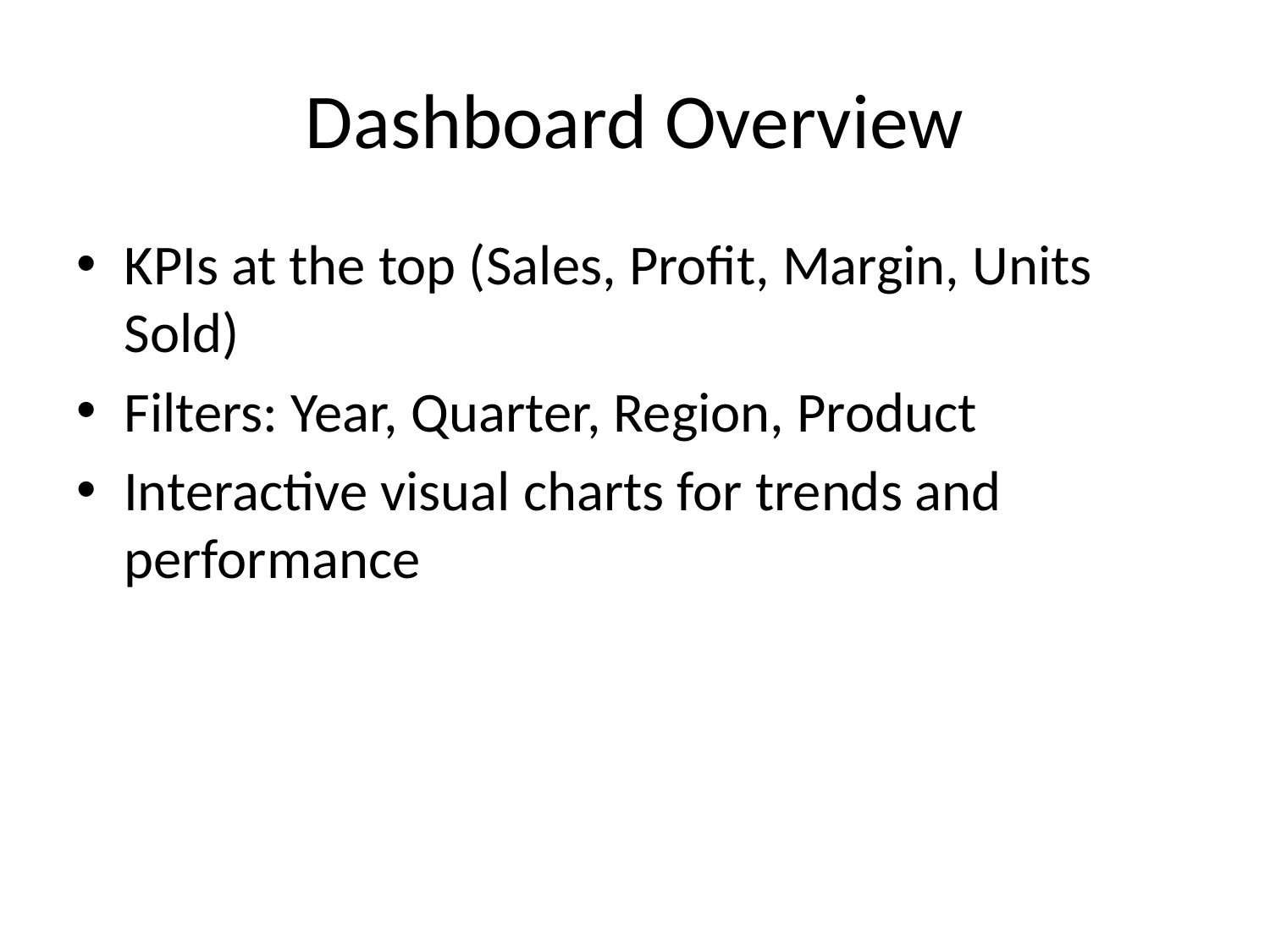

# Dashboard Overview
KPIs at the top (Sales, Profit, Margin, Units Sold)
Filters: Year, Quarter, Region, Product
Interactive visual charts for trends and performance